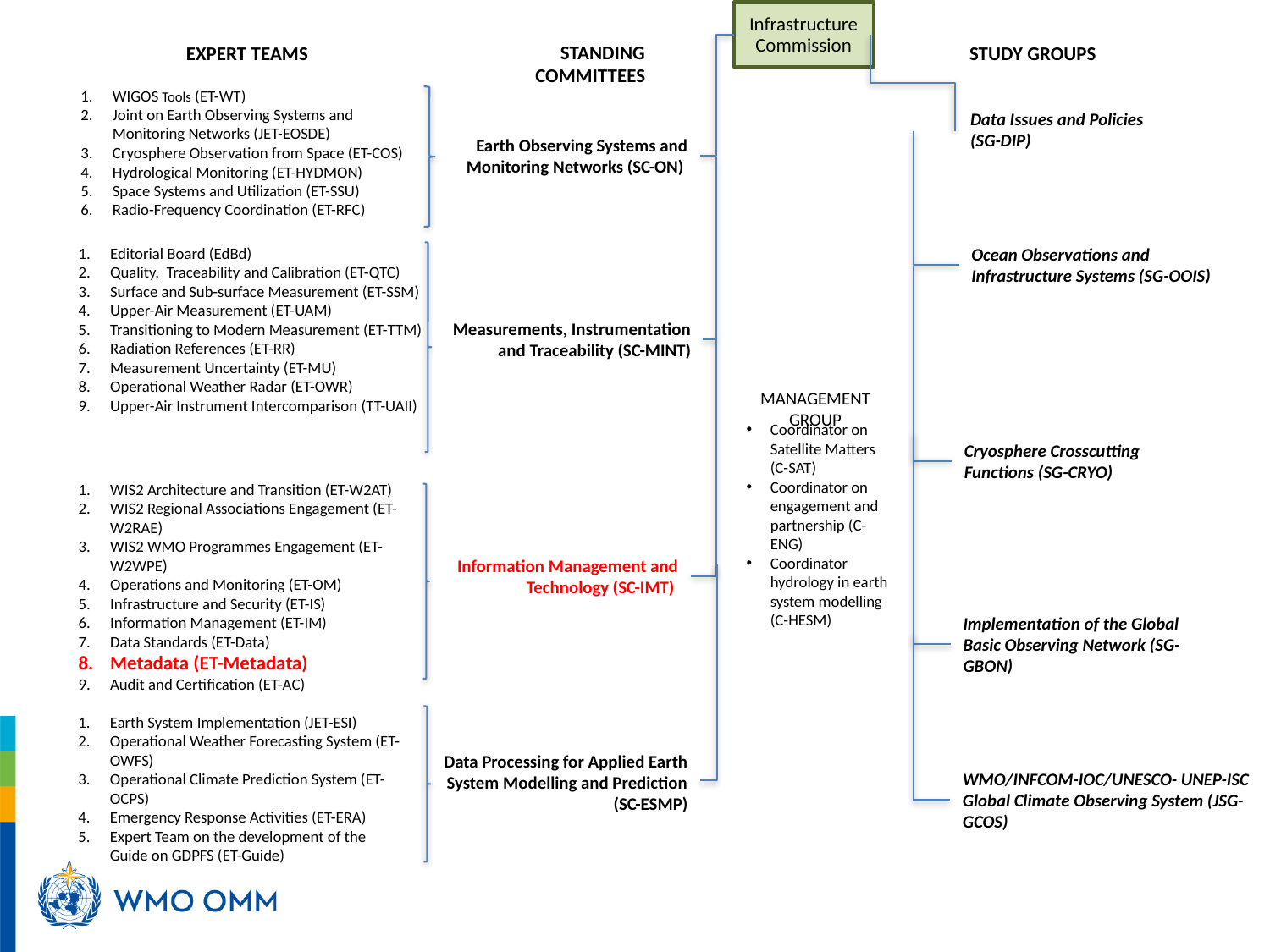

Infrastructure Commission
Standing Committees
Expert Teams
Study Groups
WIGOS Tools (ET-WT)
Joint on Earth Observing Systems and Monitoring Networks (JET-EOSDE)
Cryosphere Observation from Space (ET-COS)
Hydrological Monitoring (ET-HYDMON)
Space Systems and Utilization (ET-SSU)
Radio-Frequency Coordination (ET-RFC)

Data Issues and Policies
(SG-DIP)
Earth Observing Systems and Monitoring Networks (SC-ON)
Editorial Board (EdBd)
Quality,  Traceability and Calibration (ET-QTC)
Surface and Sub-surface Measurement (ET-SSM)
Upper-Air Measurement (ET-UAM)
Transitioning to Modern Measurement (ET-TTM)
Radiation References (ET-RR)
Measurement Uncertainty (ET-MU)
Operational Weather Radar (ET-OWR)
Upper-Air Instrument Intercomparison (TT-UAII)
Ocean Observations and Infrastructure Systems (SG-OOIS)

Measurements, Instrumentation and Traceability (SC-MINT)
Management Group
Coordinator on Satellite Matters
(C-SAT)
Coordinator on engagement and partnership (C-ENG)
Coordinator hydrology in earth system modelling (C-HESM)
Cryosphere Crosscutting Functions (SG-CRYO)
WIS2 Architecture and Transition (ET-W2AT)
WIS2 Regional Associations Engagement (ET-W2RAE)
WIS2 WMO Programmes Engagement (ET-W2WPE)
Operations and Monitoring (ET-OM)
Infrastructure and Security (ET-IS)
Information Management (ET-IM)
Data Standards (ET-Data)
Metadata (ET-Metadata)
Audit and Certification (ET-AC)

Information Management and Technology (SC-IMT)
Implementation of the Global Basic Observing Network (SG-GBON)
Earth System Implementation (JET-ESI)
Operational Weather Forecasting System (ET-OWFS)
Operational Climate Prediction System (ET-OCPS)
Emergency Response Activities (ET-ERA)
Expert Team on the development of the Guide on GDPFS (ET-Guide)

Data Processing for Applied Earth System Modelling and Prediction (SC-ESMP)
WMO/INFCOM-IOC/UNESCO- UNEP-ISC Global Climate Observing System (JSG-GCOS)